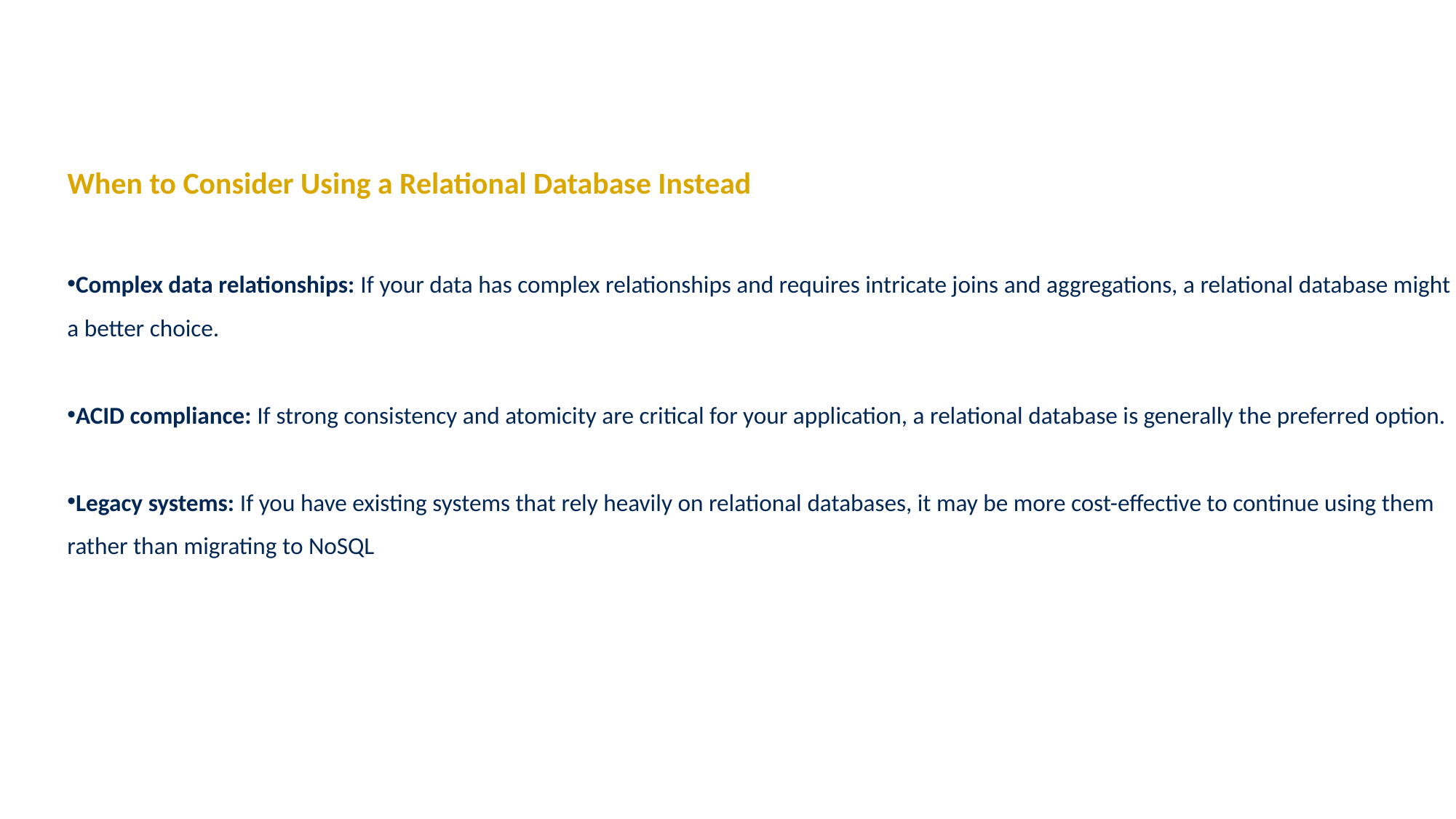

When to Consider Using a Relational Database Instead

Complex data relationships: If your data has complex relationships and requires intricate joins and aggregations, a relational database might be a better choice.

ACID compliance: If strong consistency and atomicity are critical for your application, a relational database is generally the preferred option.

Legacy systems: If you have existing systems that rely heavily on relational databases, it may be more cost-effective to continue using them rather than migrating to NoSQL